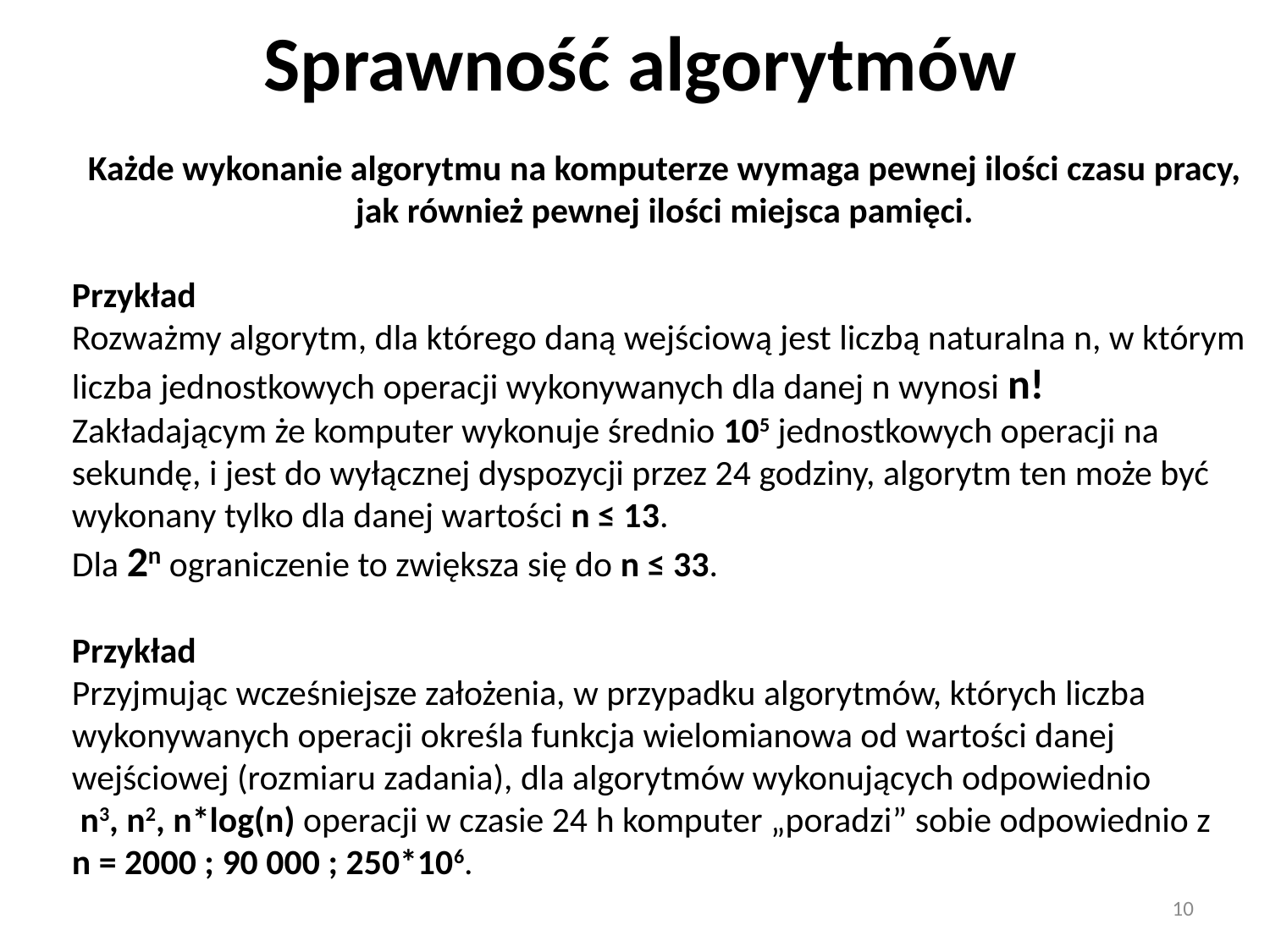

# Sprawność algorytmów
Każde wykonanie algorytmu na komputerze wymaga pewnej ilości czasu pracy, jak również pewnej ilości miejsca pamięci.

Przykład
Rozważmy algorytm, dla którego daną wejściową jest liczbą naturalna n, w którym liczba jednostkowych operacji wykonywanych dla danej n wynosi n!
Zakładającym że komputer wykonuje średnio 105 jednostkowych operacji na
sekundę, i jest do wyłącznej dyspozycji przez 24 godziny, algorytm ten może być wykonany tylko dla danej wartości n ≤ 13.
Dla 2n ograniczenie to zwiększa się do n ≤ 33.

Przykład
Przyjmując wcześniejsze założenia, w przypadku algorytmów, których liczba
wykonywanych operacji określa funkcja wielomianowa od wartości danej
wejściowej (rozmiaru zadania), dla algorytmów wykonujących odpowiednio
 n3, n2, n*log(n) operacji w czasie 24 h komputer „poradzi” sobie odpowiednio z
n = 2000 ; 90 000 ; 250*106.
10